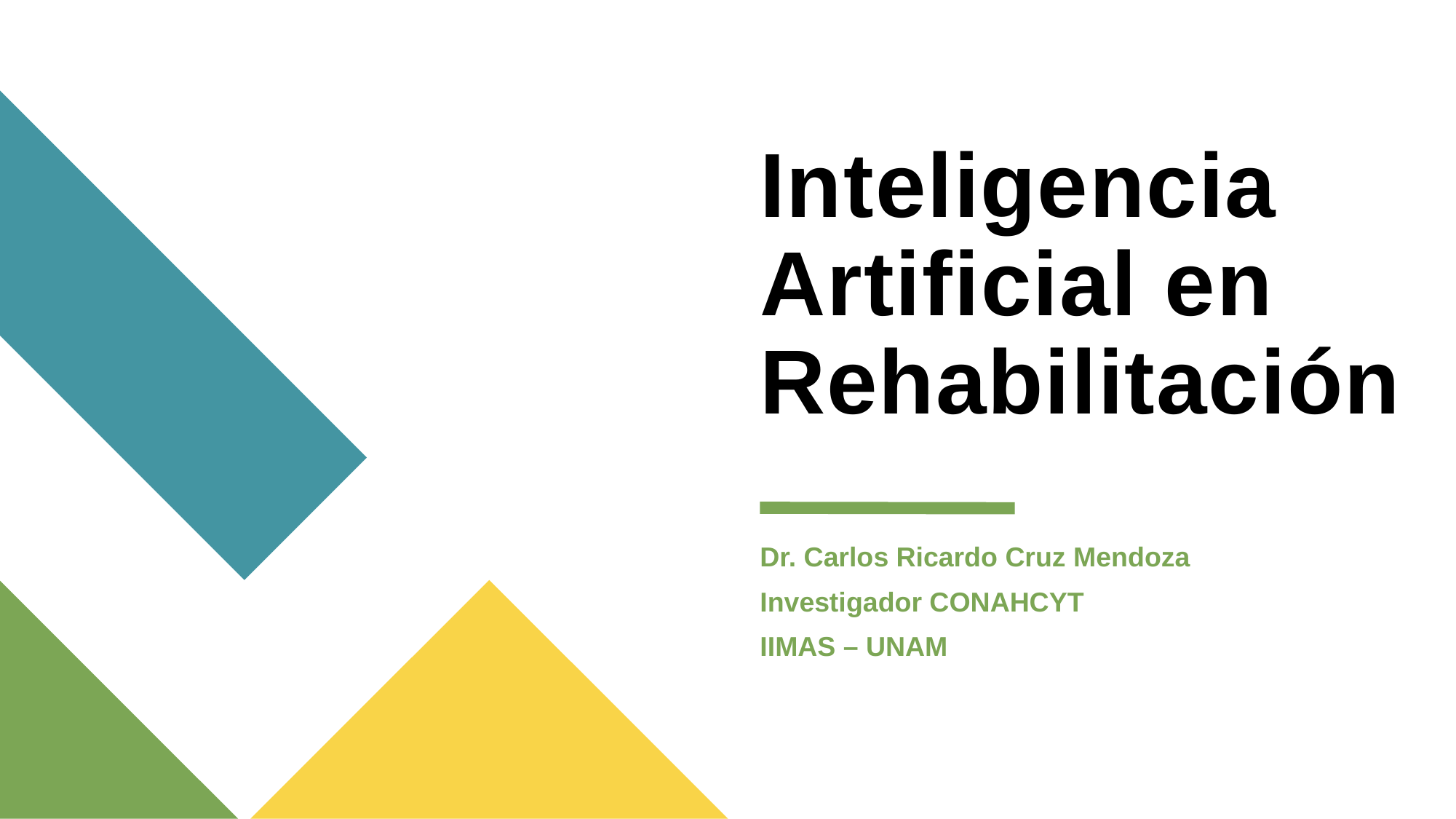

# Inteligencia Artificial en Rehabilitación
Dr. Carlos Ricardo Cruz Mendoza
Investigador CONAHCYT
IIMAS – UNAM